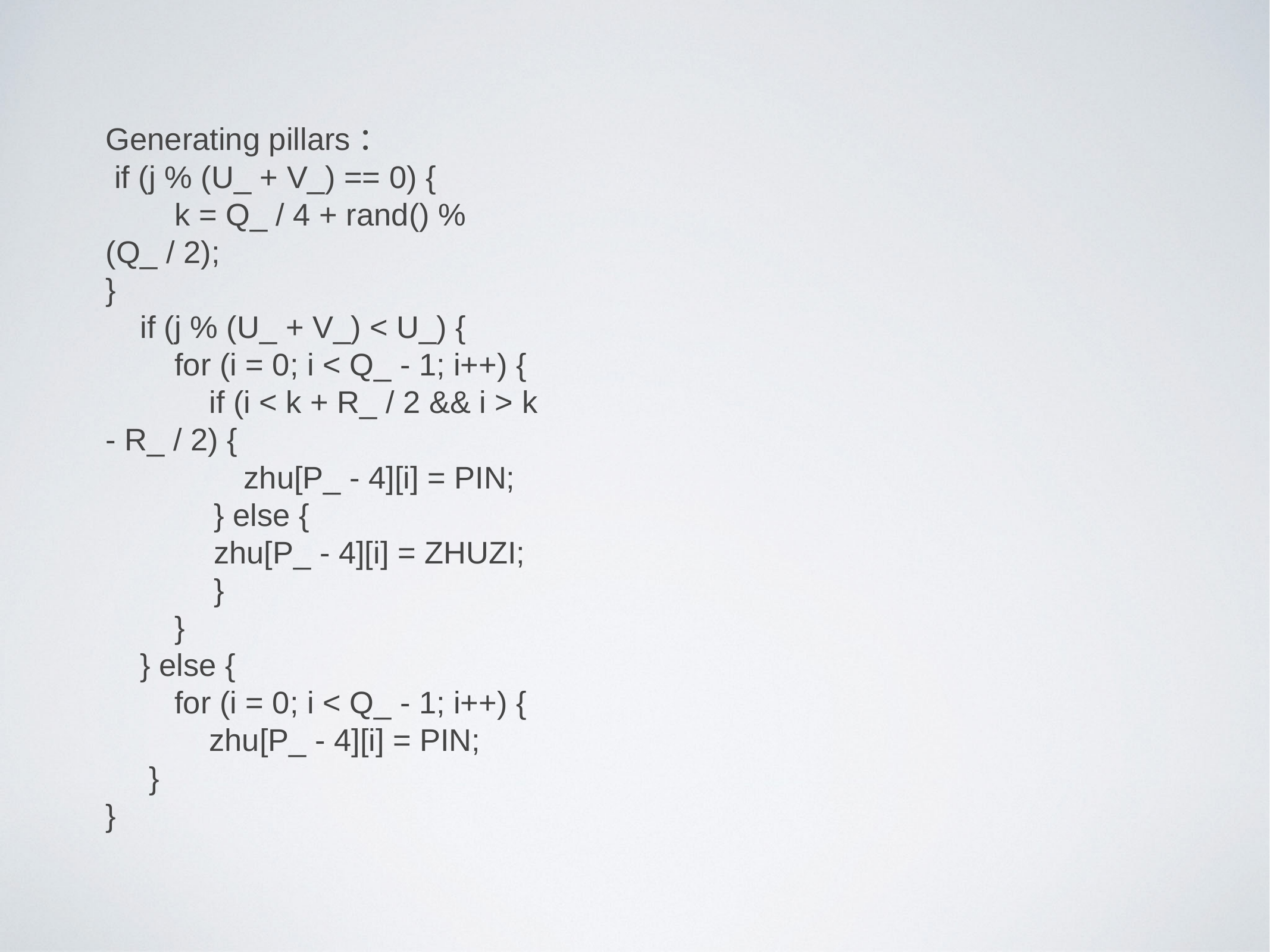

Generating pillars：
 if (j % (U_ + V_) == 0) {
        k = Q_ / 4 + rand() % (Q_ / 2);
}
    if (j % (U_ + V_) < U_) {
        for (i = 0; i < Q_ - 1; i++) {
            if (i < k + R_ / 2 && i > k - R_ / 2) {
                zhu[P_ - 4][i] = PIN;
} else {
zhu[P_ - 4][i] = ZHUZI;
}
        }
    } else {
        for (i = 0; i < Q_ - 1; i++) {
            zhu[P_ - 4][i] = PIN;
}
}